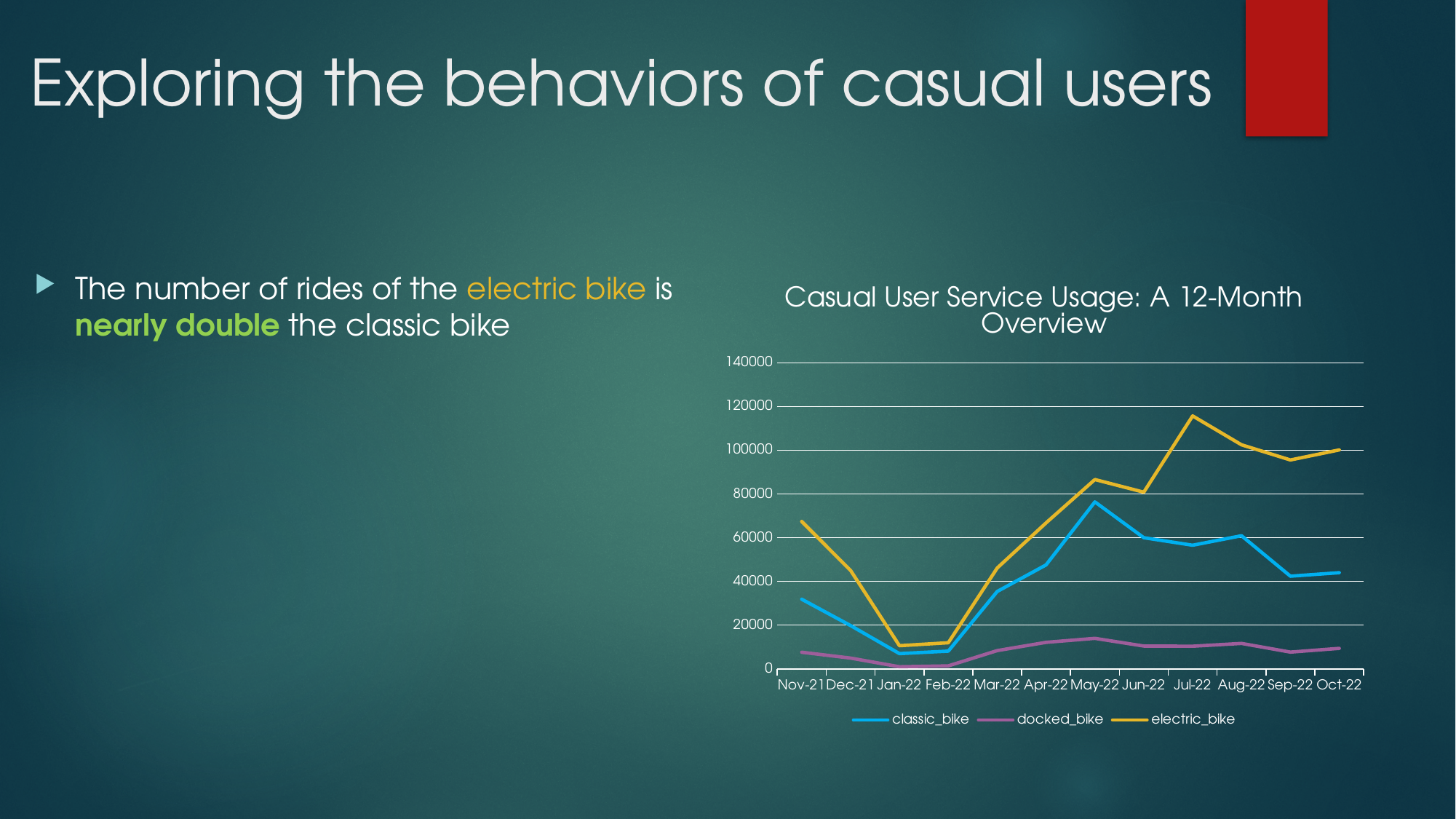

# Exploring the behaviors of casual users
The number of rides of the electric bike is nearly double the classic bike

### Chart: Casual User Service Usage: A 12-Month Overview

| Category | classic_bike | docked_bike | electric_bike |
|---|---|---|---|
| 44501 | 31858.0 | 7609.0 | 67431.0 |
| 44531 | 19806.0 | 4928.0 | 45004.0 |
| 44562 | 6974.0 | 961.0 | 10585.0 |
| 44593 | 8107.0 | 1361.0 | 11948.0 |
| 44621 | 35386.0 | 8358.0 | 46136.0 |
| 44652 | 47543.0 | 12116.0 | 66758.0 |
| 44682 | 76374.0 | 13949.0 | 86631.0 |
| 44713 | 59999.0 | 10431.0 | 80846.0 |
| 44743 | 56559.0 | 10349.0 | 115747.0 |
| 44774 | 60895.0 | 11640.0 | 102518.0 |
| 44805 | 42391.0 | 7653.0 | 95577.0 |
| 44835 | 43991.0 | 9363.0 | 100186.0 |